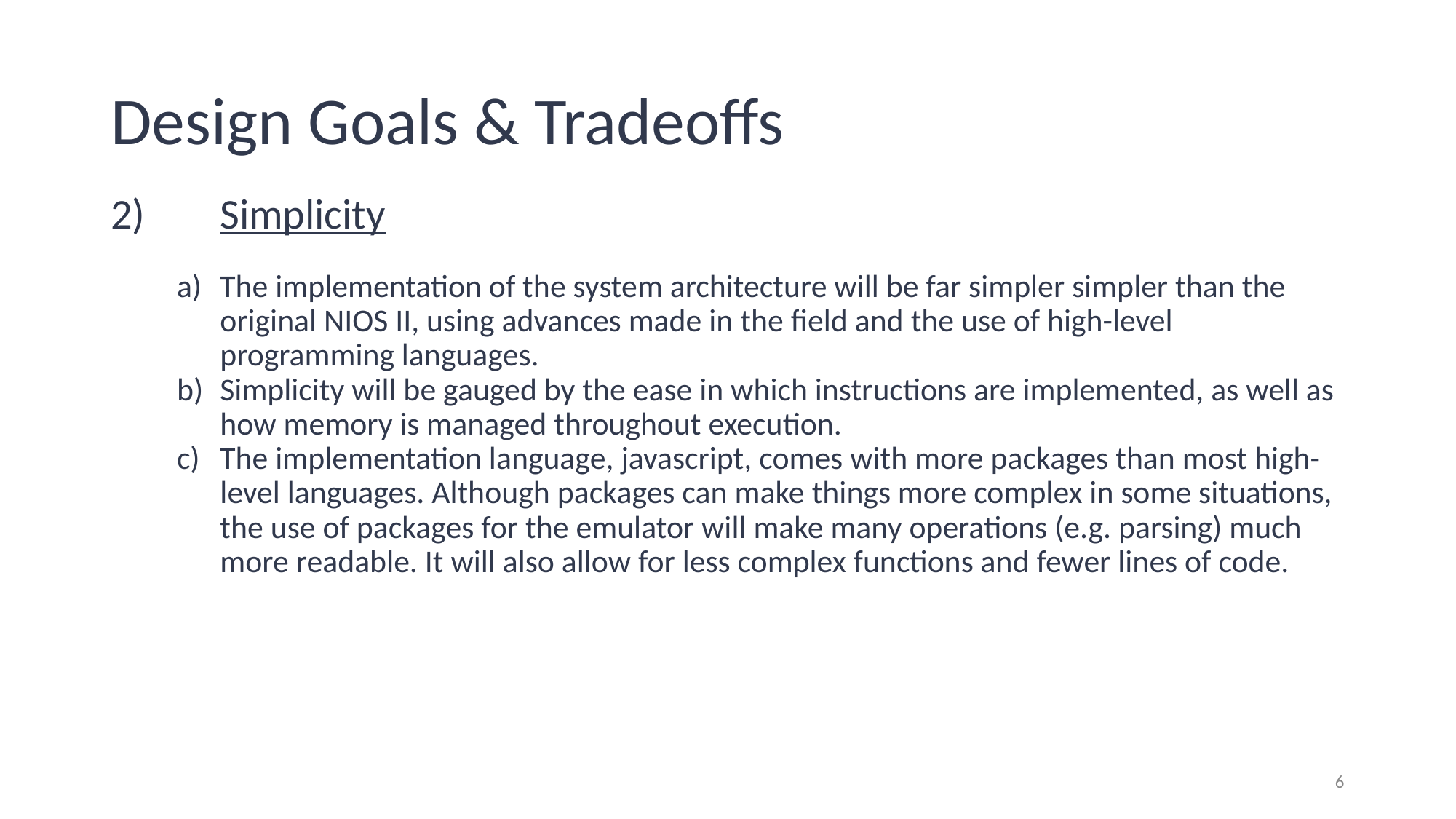

# Design Goals & Tradeoffs
2)	Simplicity
The implementation of the system architecture will be far simpler simpler than the original NIOS II, using advances made in the field and the use of high-level programming languages.
Simplicity will be gauged by the ease in which instructions are implemented, as well as how memory is managed throughout execution.
The implementation language, javascript, comes with more packages than most high-level languages. Although packages can make things more complex in some situations, the use of packages for the emulator will make many operations (e.g. parsing) much more readable. It will also allow for less complex functions and fewer lines of code.
6